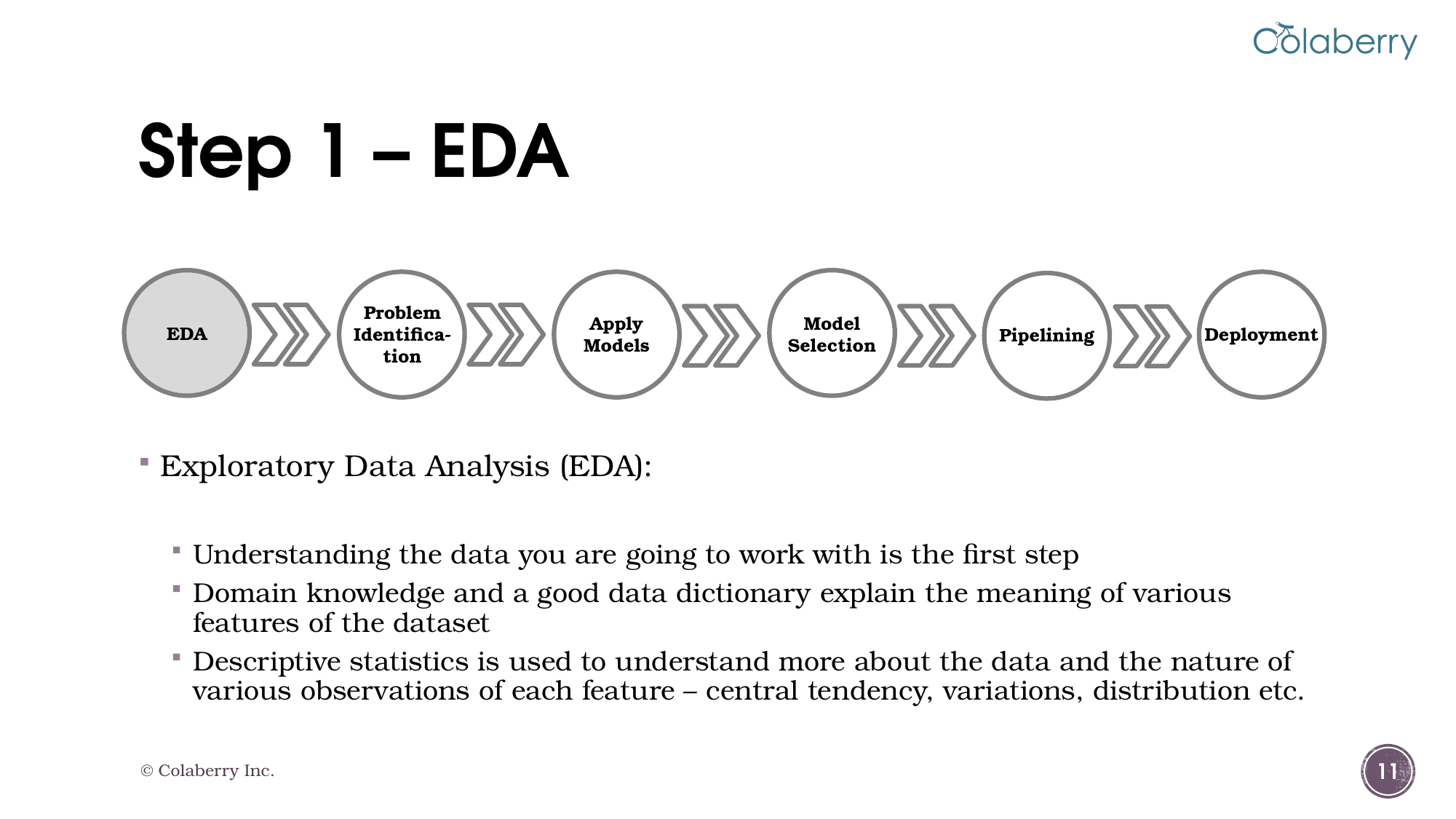

# Step 1 – EDA

Problem Identifica-tion

Apply Models
Model Selection
EDA
Deployment
Pipelining
Exploratory Data Analysis (EDA):

Understanding the data you are going to work with is the first step
Domain knowledge and a good data dictionary explain the meaning of various features of the dataset
Descriptive statistics is used to understand more about the data and the nature of various observations of each feature – central tendency, variations, distribution etc.

© Colaberry Inc.
11